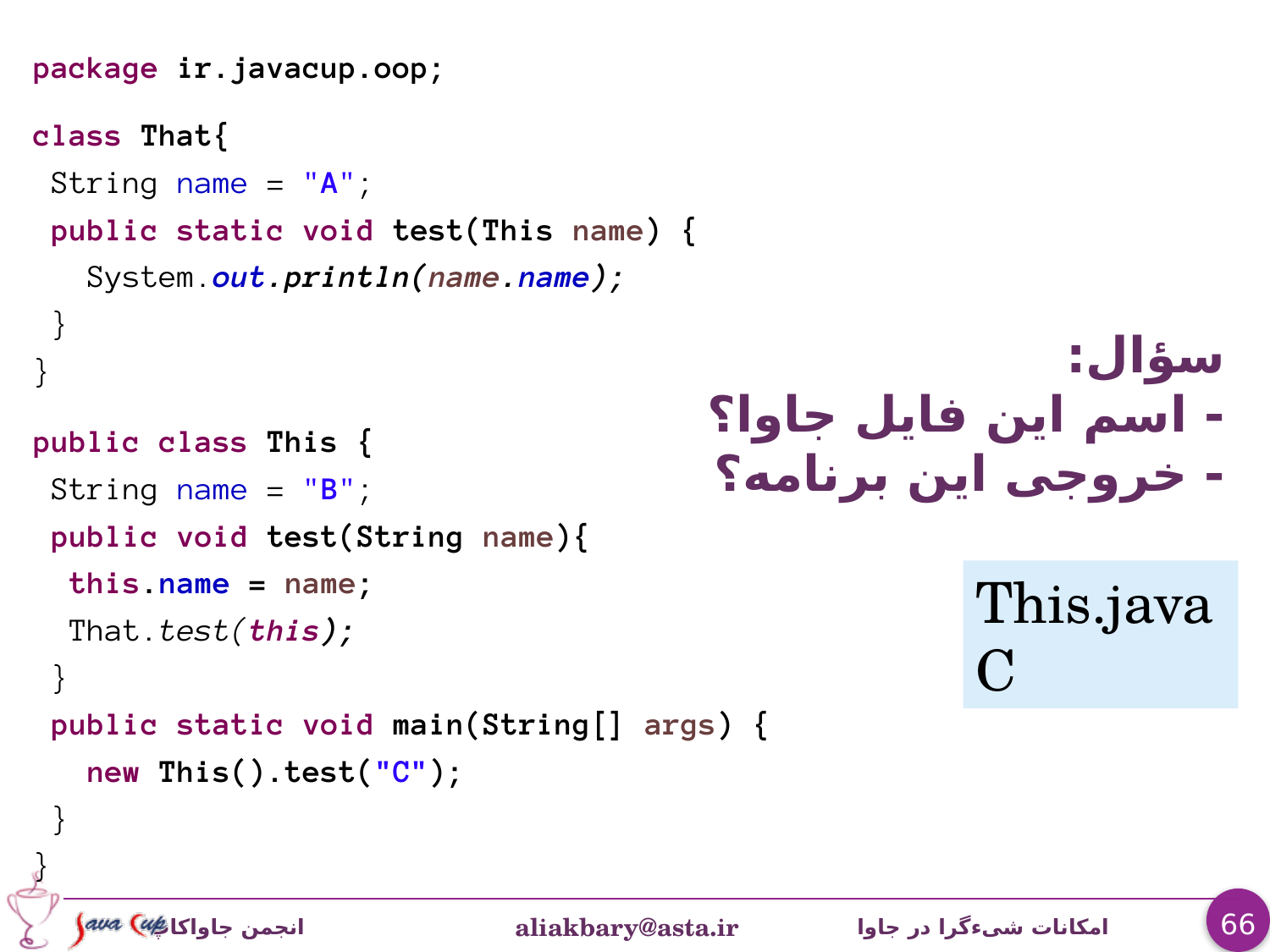

package ir.javacup.oop;

class That{
 String name = "A";
 public static void test(This name) {
   System.out.println(name.name);
 }
}

public class This {
 String name = "B";
 public void test(String name){
  this.name = name;
  That.test(this);
 }
 public static void main(String[] args) {
   new This().test("C");
 }
}
# سؤال: - اسم این فایل جاوا؟ - خروجی این برنامه؟
This.java
C